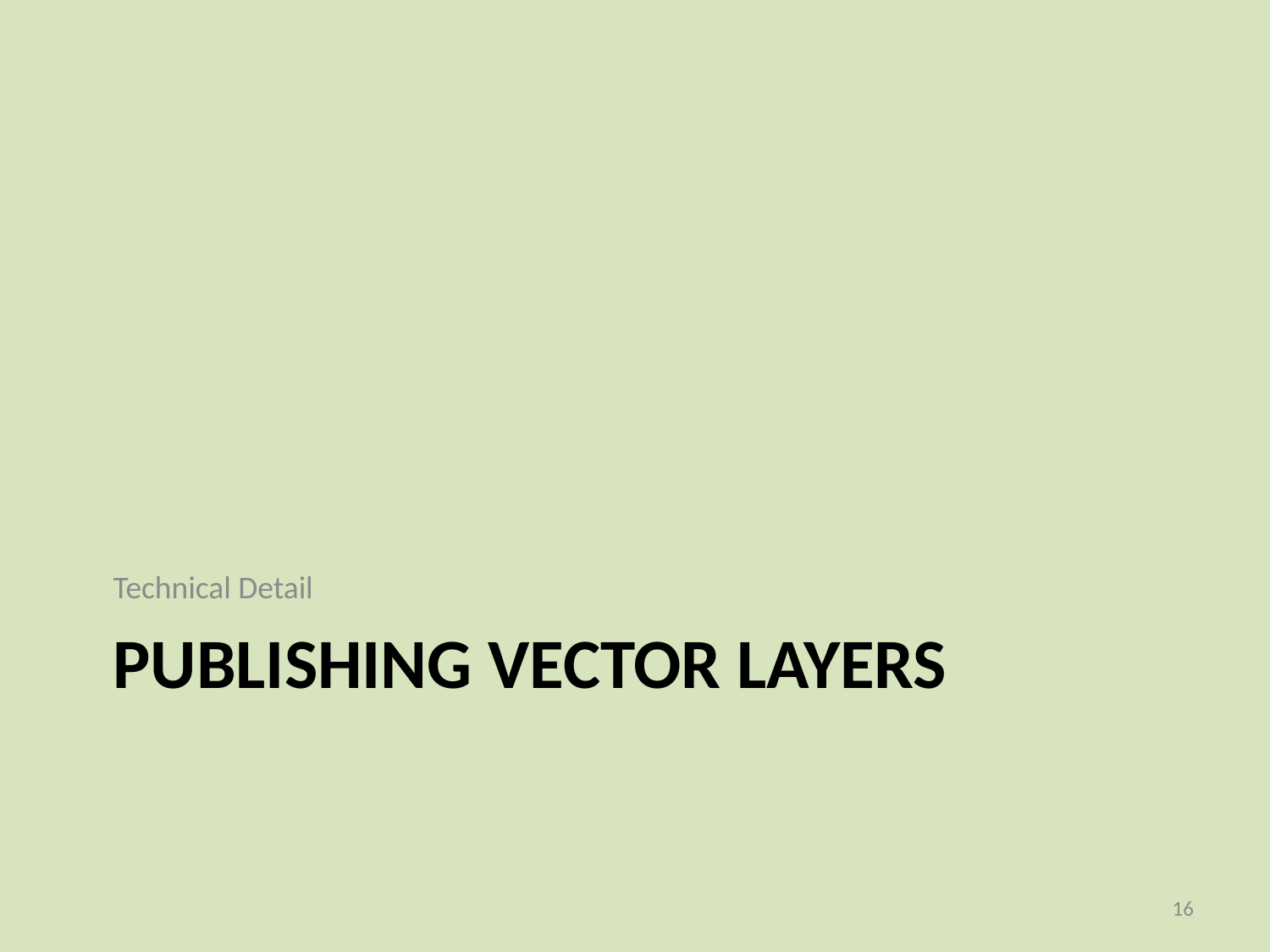

Technical Detail
# Publishing Vector Layers
16